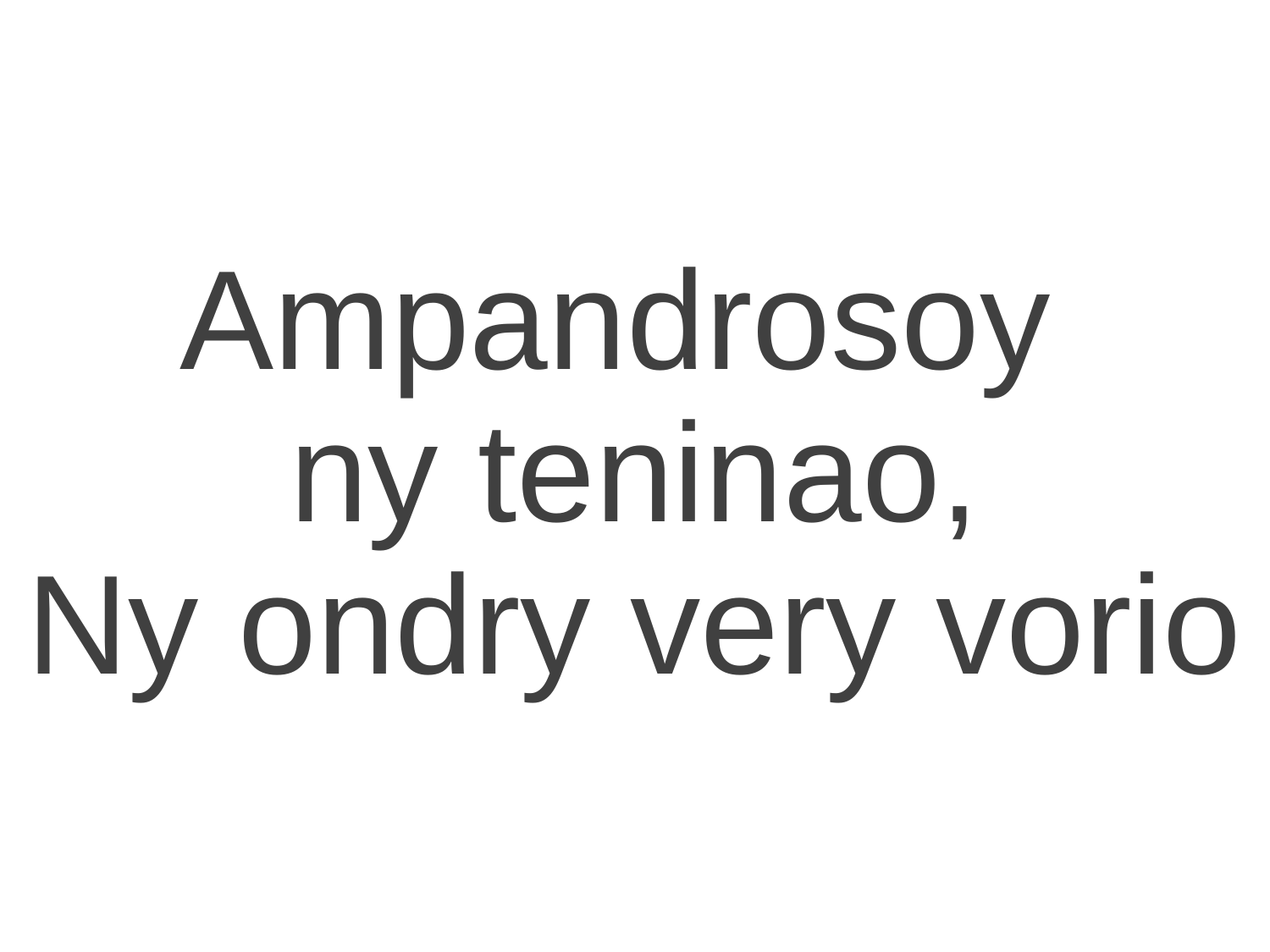

Ampandrosoy
ny teninao,
Ny ondry very vorio